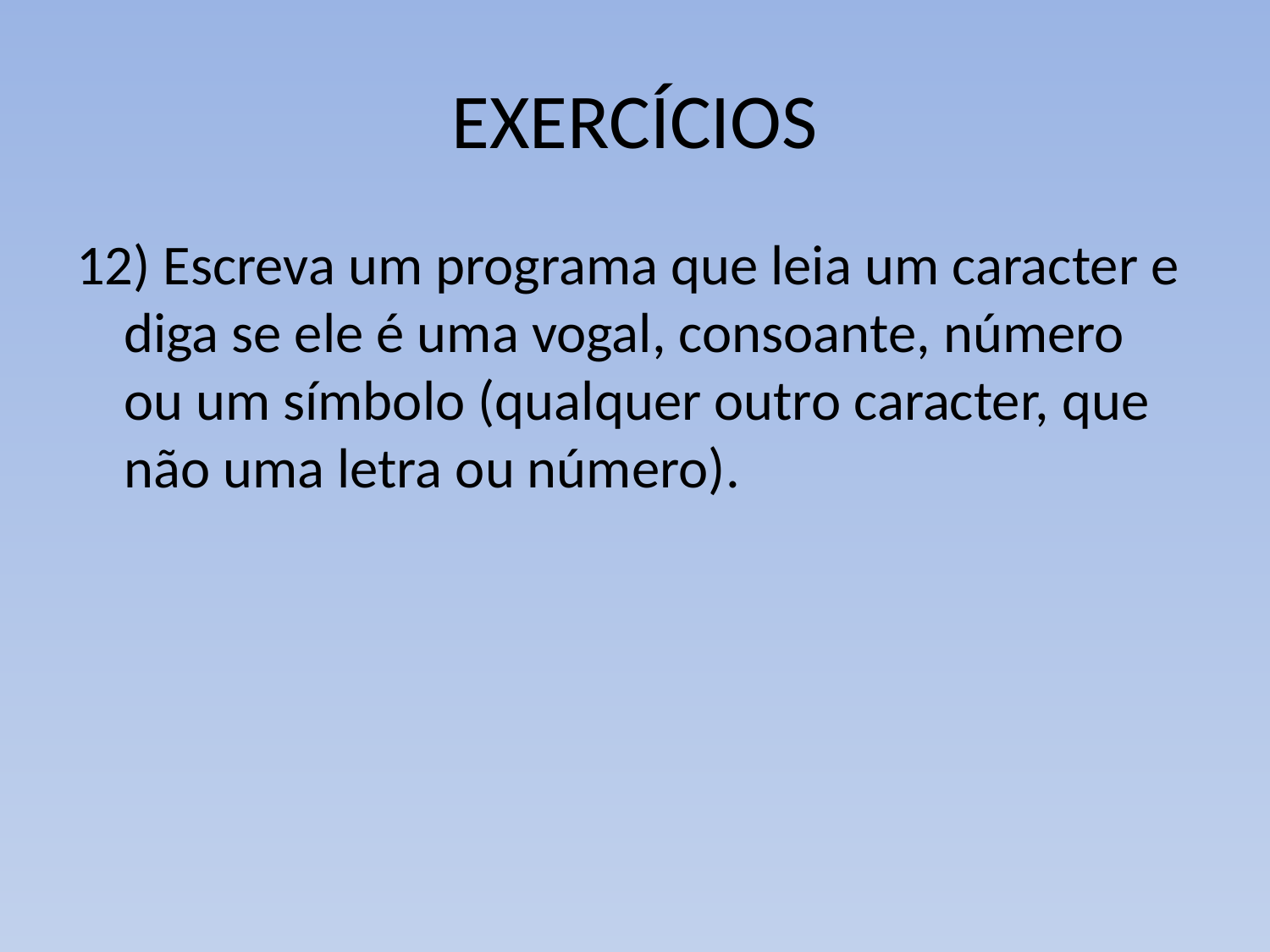

# EXERCÍCIOS
12) Escreva um programa que leia um caracter e diga se ele é uma vogal, consoante, número ou um símbolo (qualquer outro caracter, que não uma letra ou número).